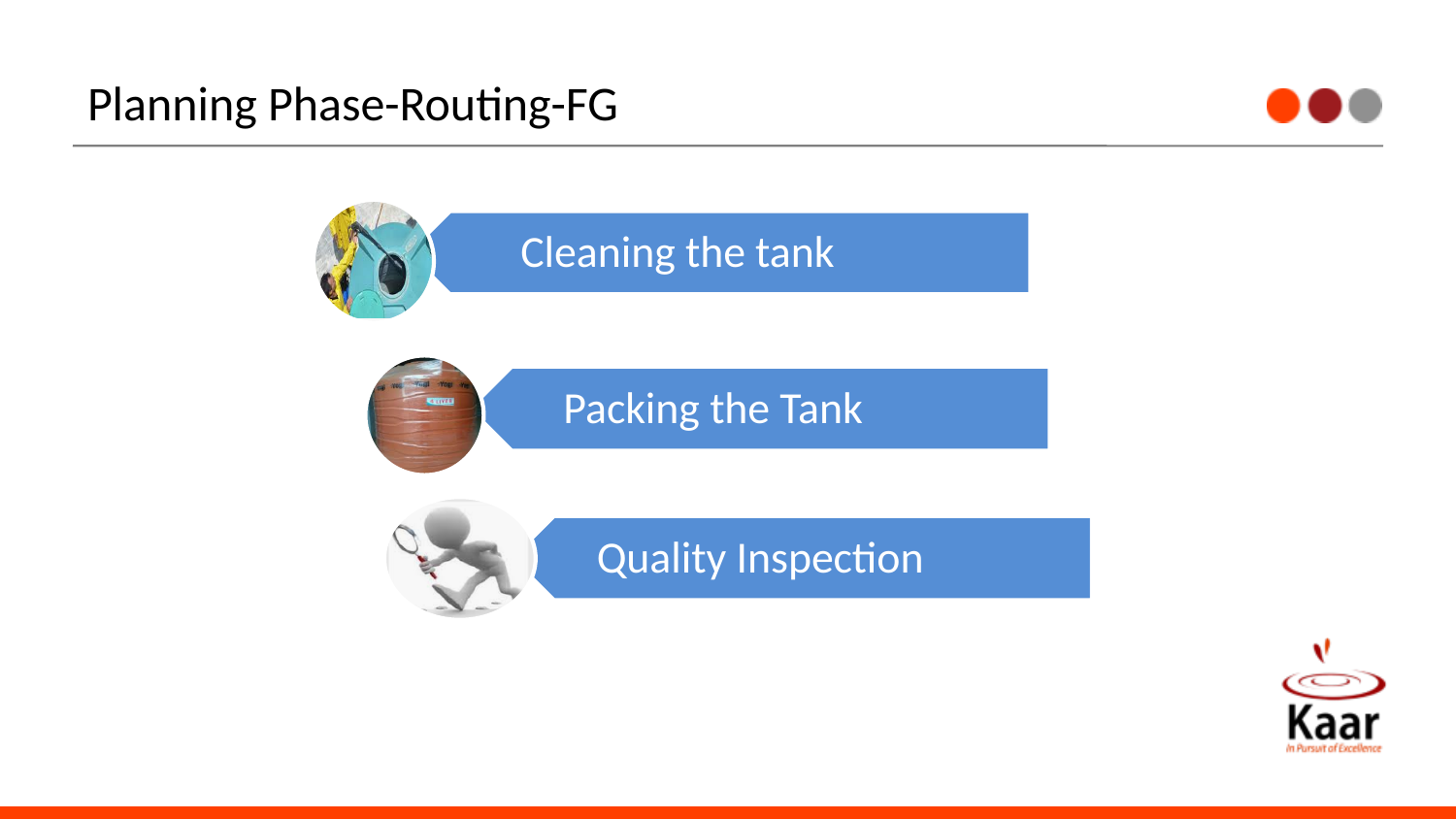

# Planning Phase-Routing-FG
Cleaning the tank
Packing the Tank
Quality Inspection